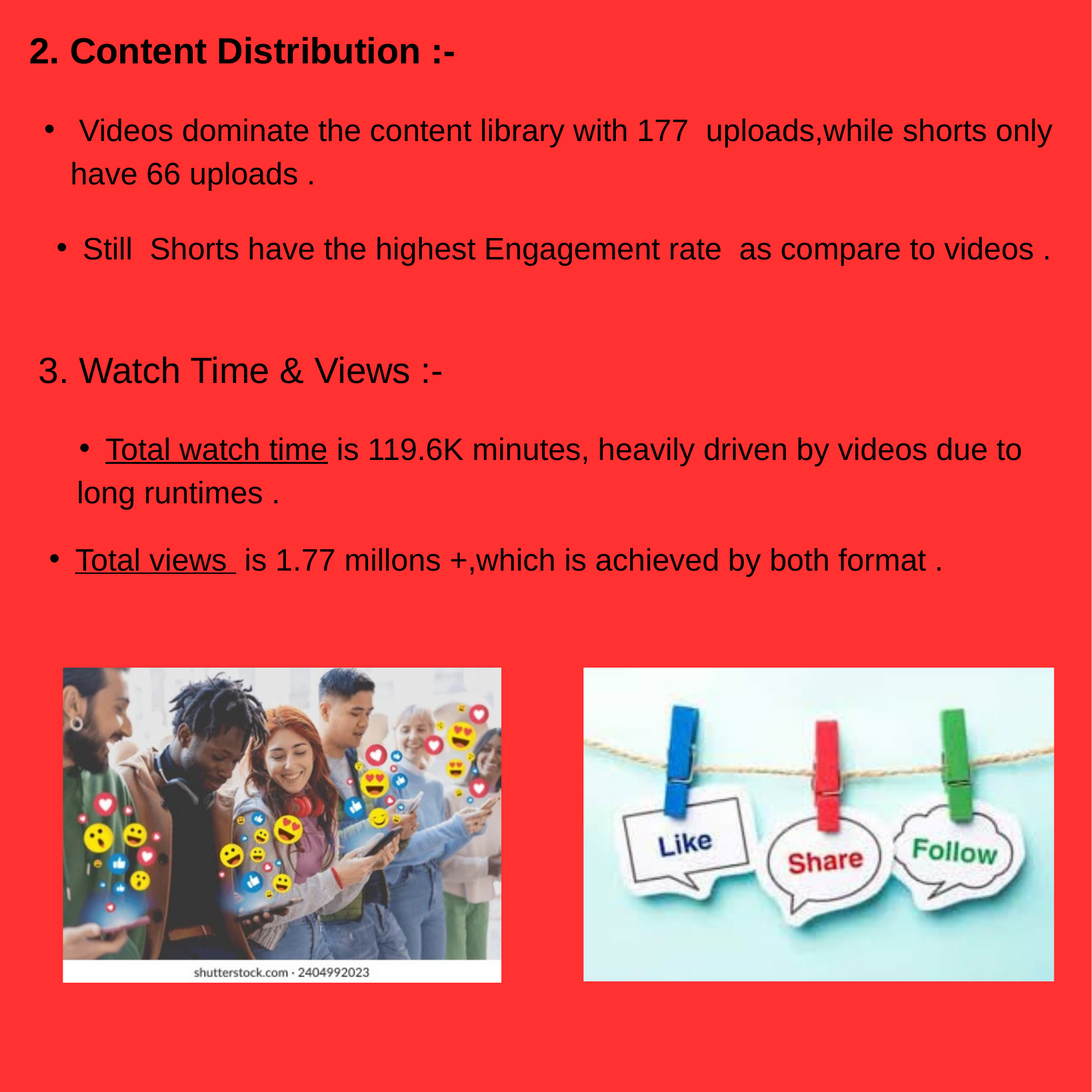

2. Content Distribution :-
 Videos dominate the content library with 177  uploads,while shorts only have 66 uploads .
Still  Shorts have the highest Engagement rate  as compare to videos .
 3. Watch Time & Views :-
Total watch time is 119.6K minutes, heavily driven by videos due to long runtimes .
Total views  is 1.77 millons +,which is achieved by both format .